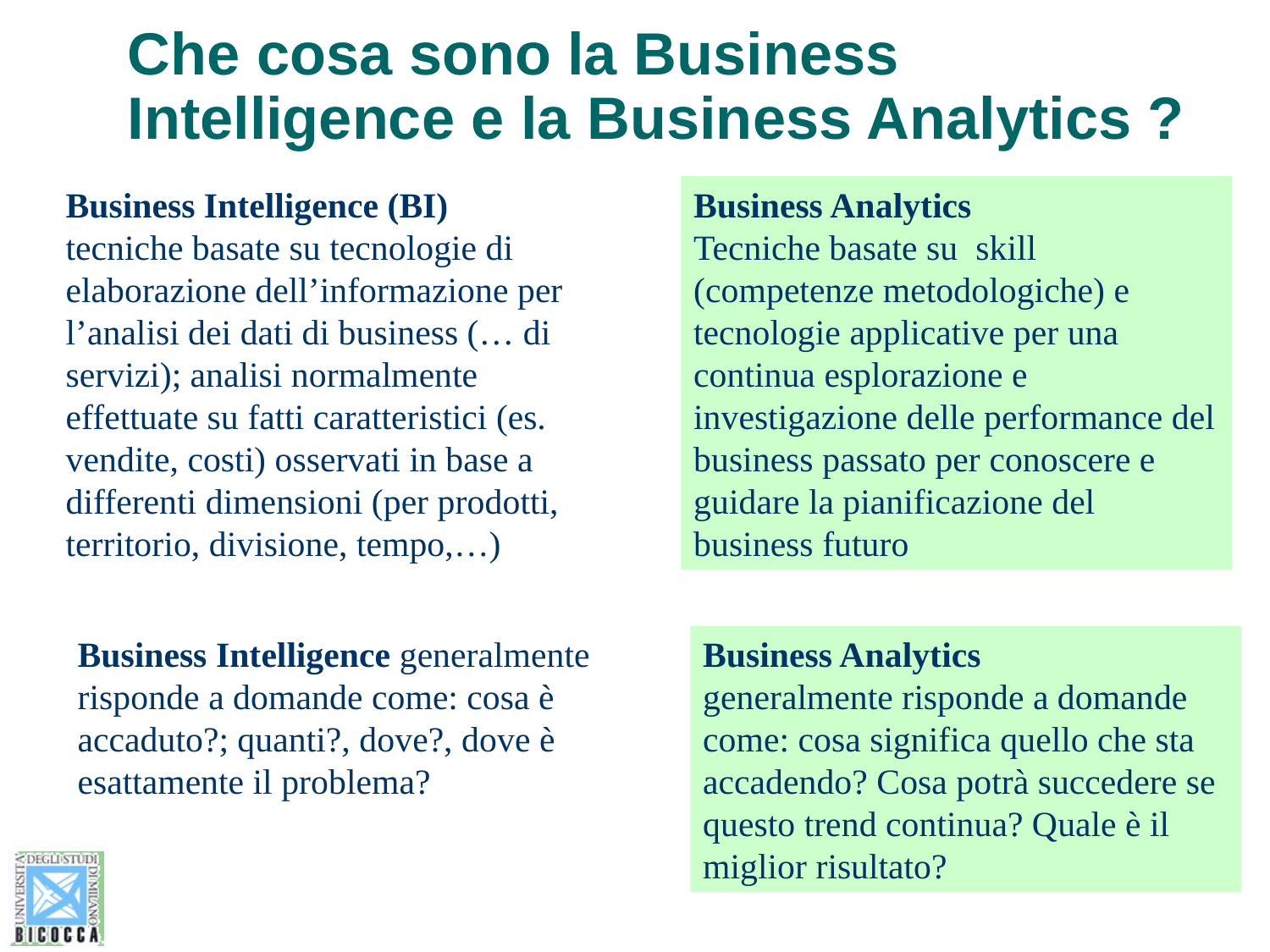

# Che cosa sono la Business Intelligence e la Business Analytics ?
Business Intelligence (BI)
tecniche basate su tecnologie di elaborazione dell’informazione per l’analisi dei dati di business (… di servizi); analisi normalmente effettuate su fatti caratteristici (es. vendite, costi) osservati in base a differenti dimensioni (per prodotti, territorio, divisione, tempo,…)
Business Analytics
Tecniche basate su  skill (competenze metodologiche) e tecnologie applicative per una continua esplorazione e investigazione delle performance del business passato per conoscere e guidare la pianificazione del business futuro
Business Intelligence generalmente risponde a domande come: cosa è accaduto?; quanti?, dove?, dove è esattamente il problema?
Business Analytics
generalmente risponde a domande come: cosa significa quello che sta accadendo? Cosa potrà succedere se questo trend continua? Quale è il miglior risultato?